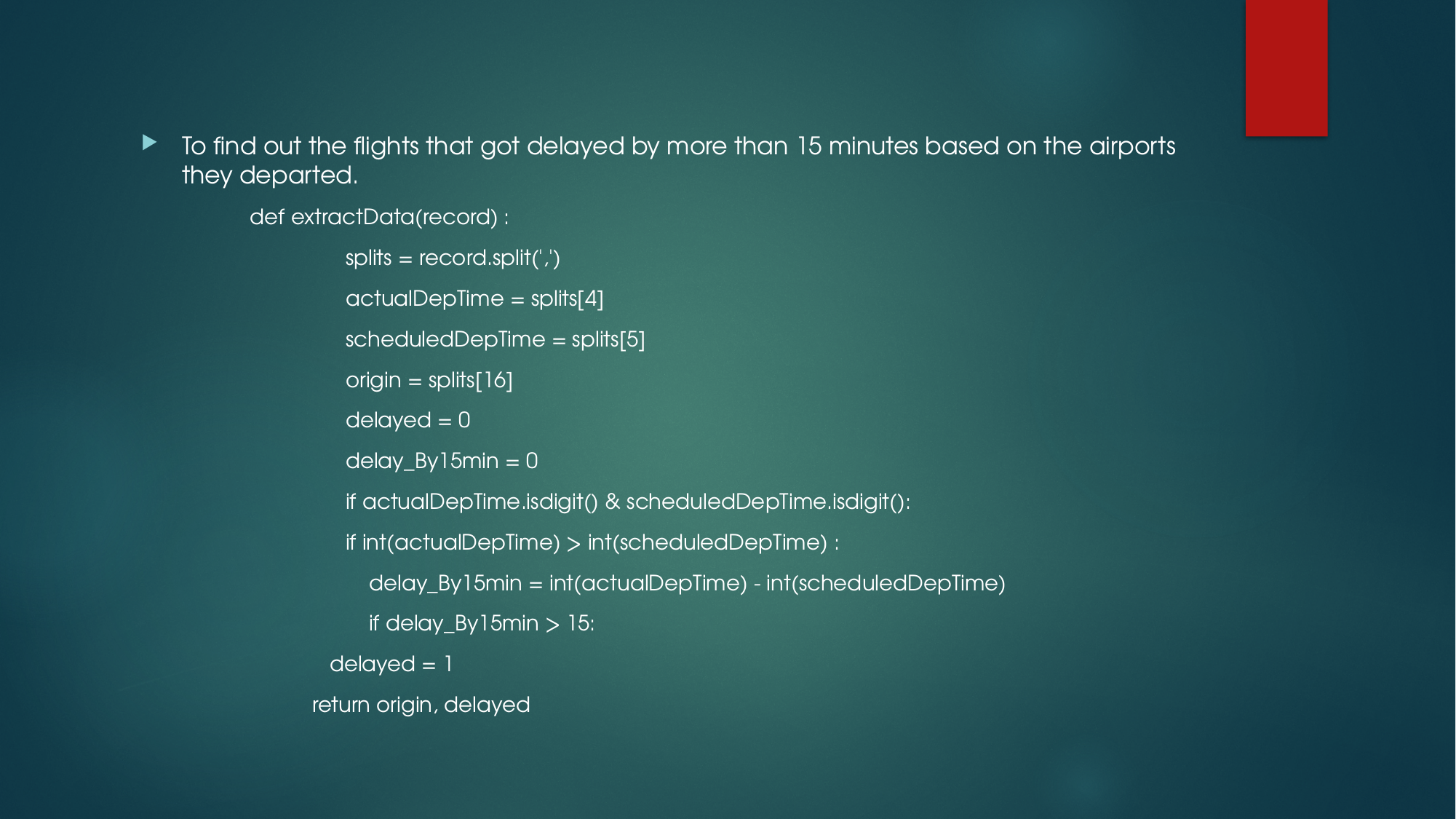

To find out the flights that got delayed by more than 15 minutes based on the airports they departed.
	def extractData(record) :
 	splits = record.split(',')
 	actualDepTime = splits[4]
    	scheduledDepTime = splits[5]
    	origin = splits[16]
	delayed = 0
    	delay_By15min = 0
	if actualDepTime.isdigit() & scheduledDepTime.isdigit():
	if int(actualDepTime) > int(scheduledDepTime) :
	    delay_By15min = int(actualDepTime) - int(scheduledDepTime)
	    if delay_By15min > 15:
                delayed = 1
             return origin, delayed